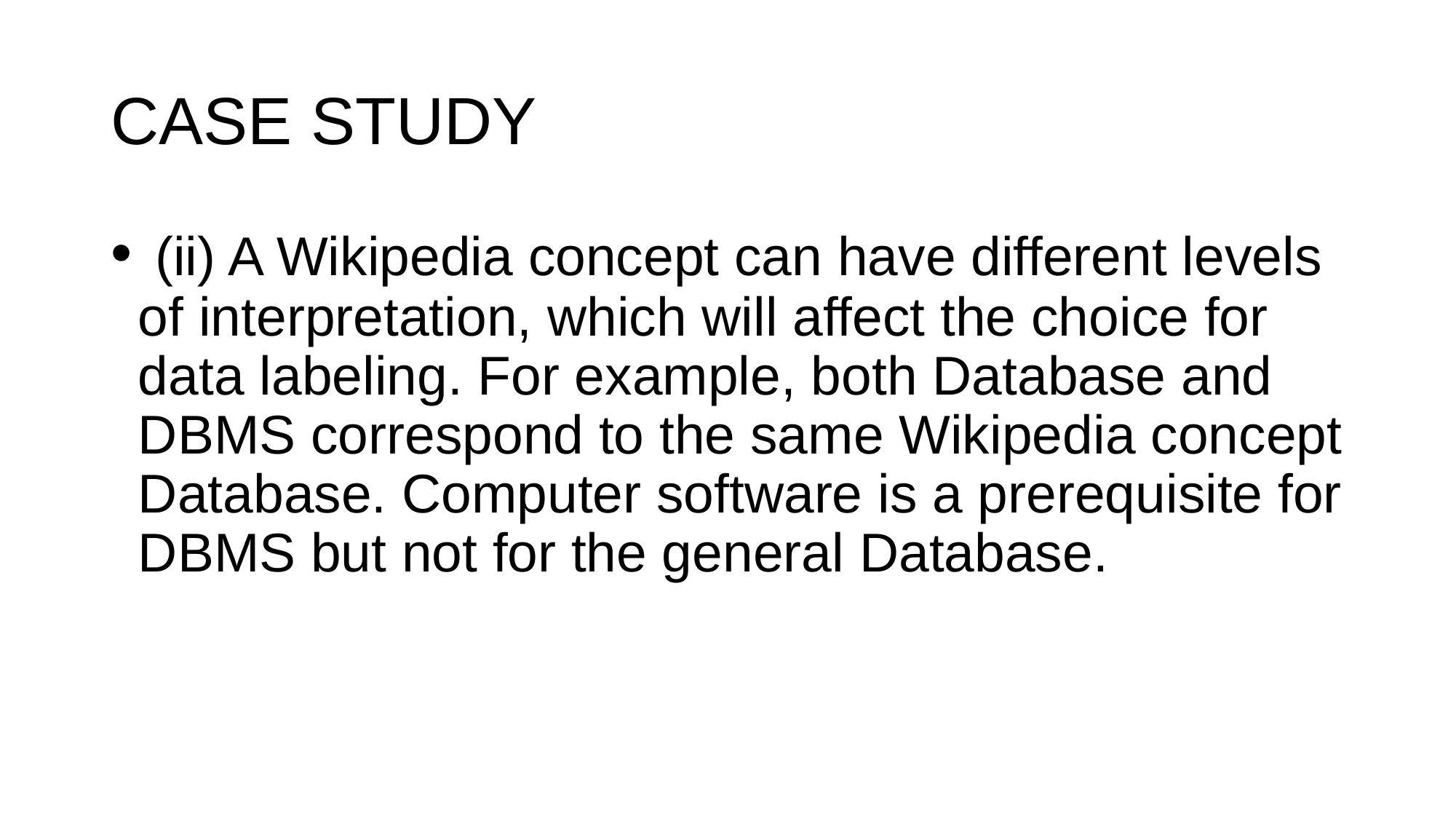

# CASE STUDY
 (ii) A Wikipedia concept can have different levels of interpretation, which will affect the choice for data labeling. For example, both Database and DBMS correspond to the same Wikipedia concept Database. Computer software is a prerequisite for DBMS but not for the general Database.